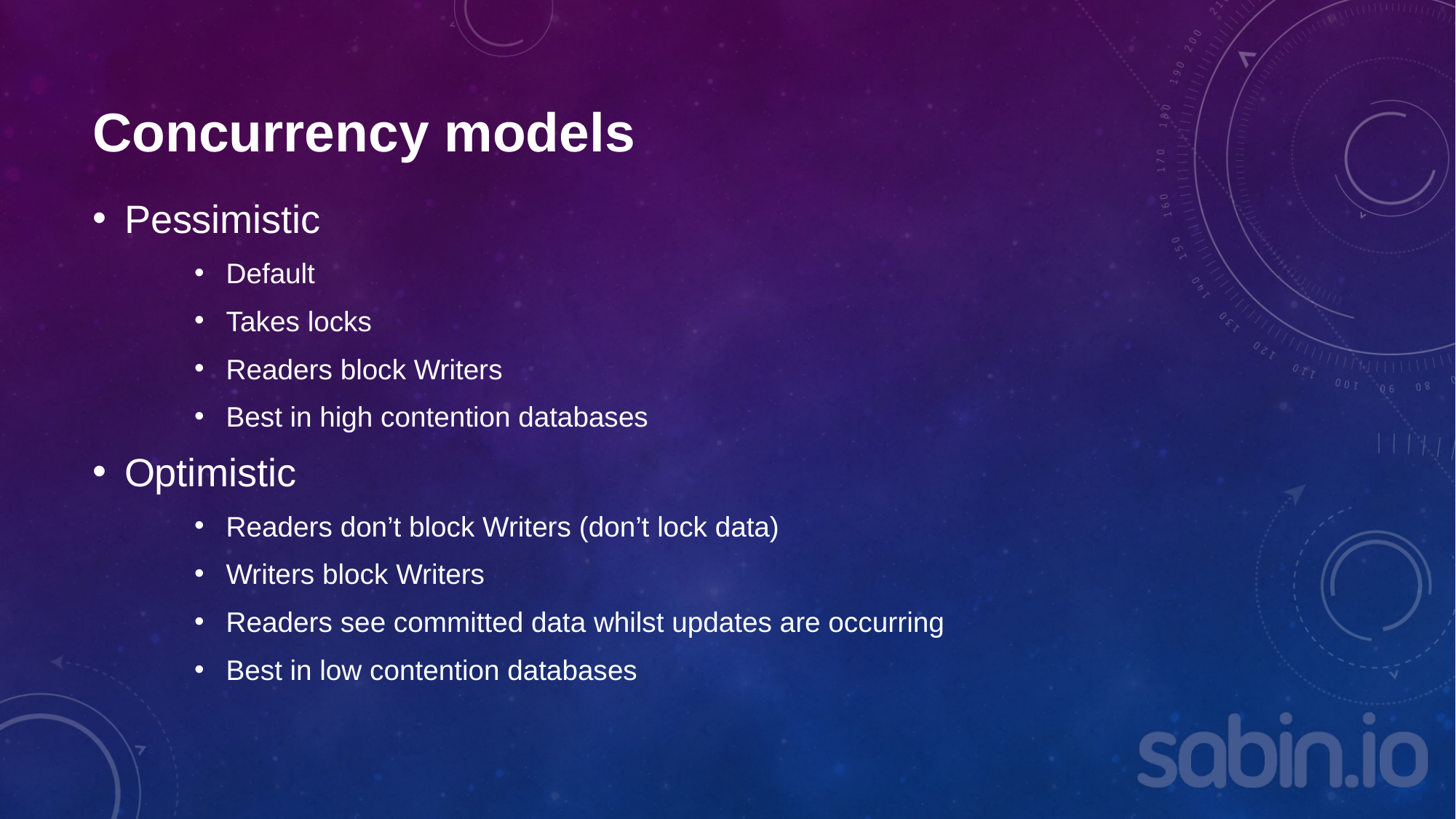

# Concurrency models
Pessimistic
Default
Takes locks
Readers block Writers
Best in high contention databases
Optimistic
Readers don’t block Writers (don’t lock data)
Writers block Writers
Readers see committed data whilst updates are occurring
Best in low contention databases